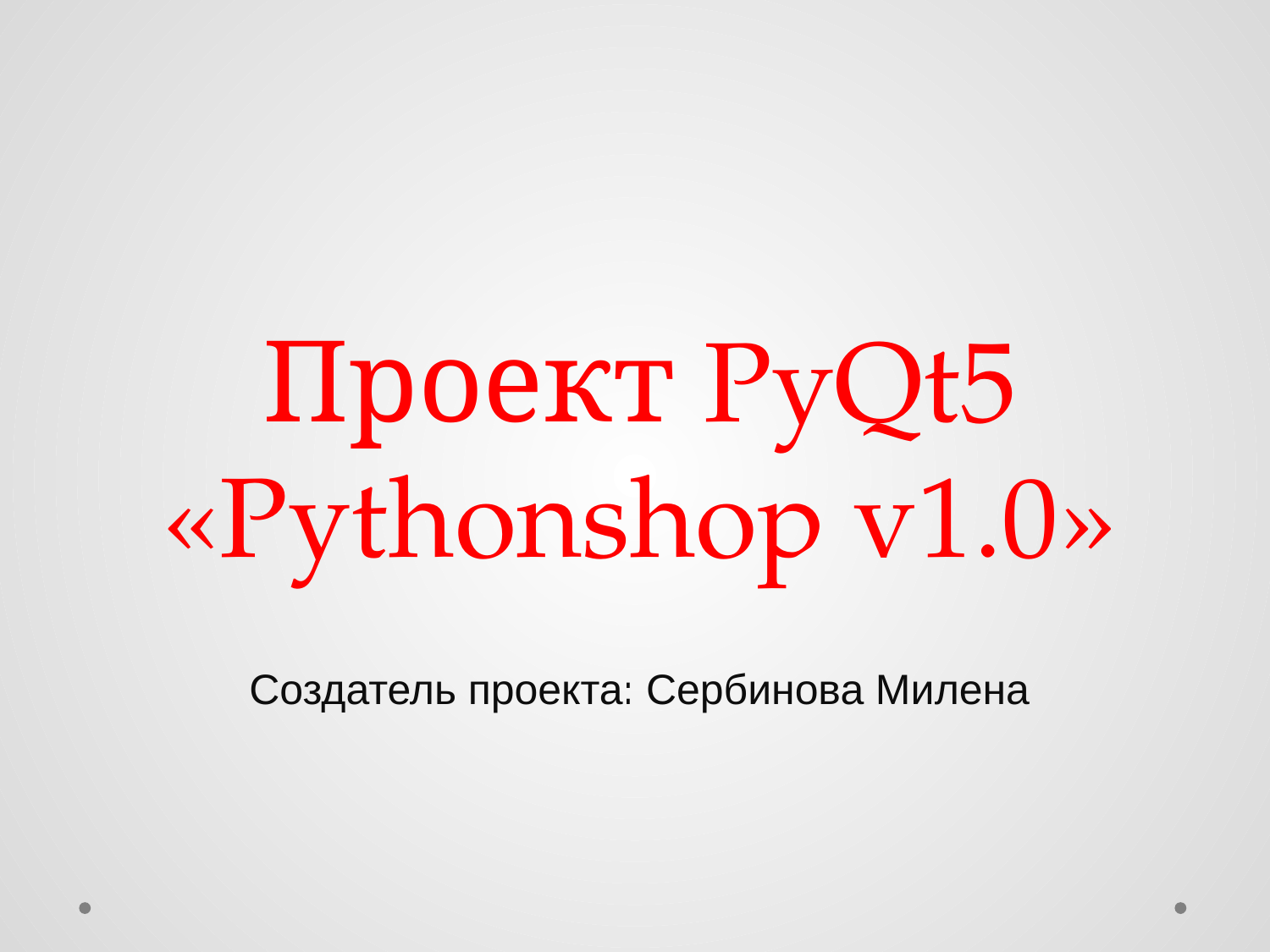

# Проект PyQt5 «Pythonshop v1.0»
Создатель проекта: Сербинова Милена